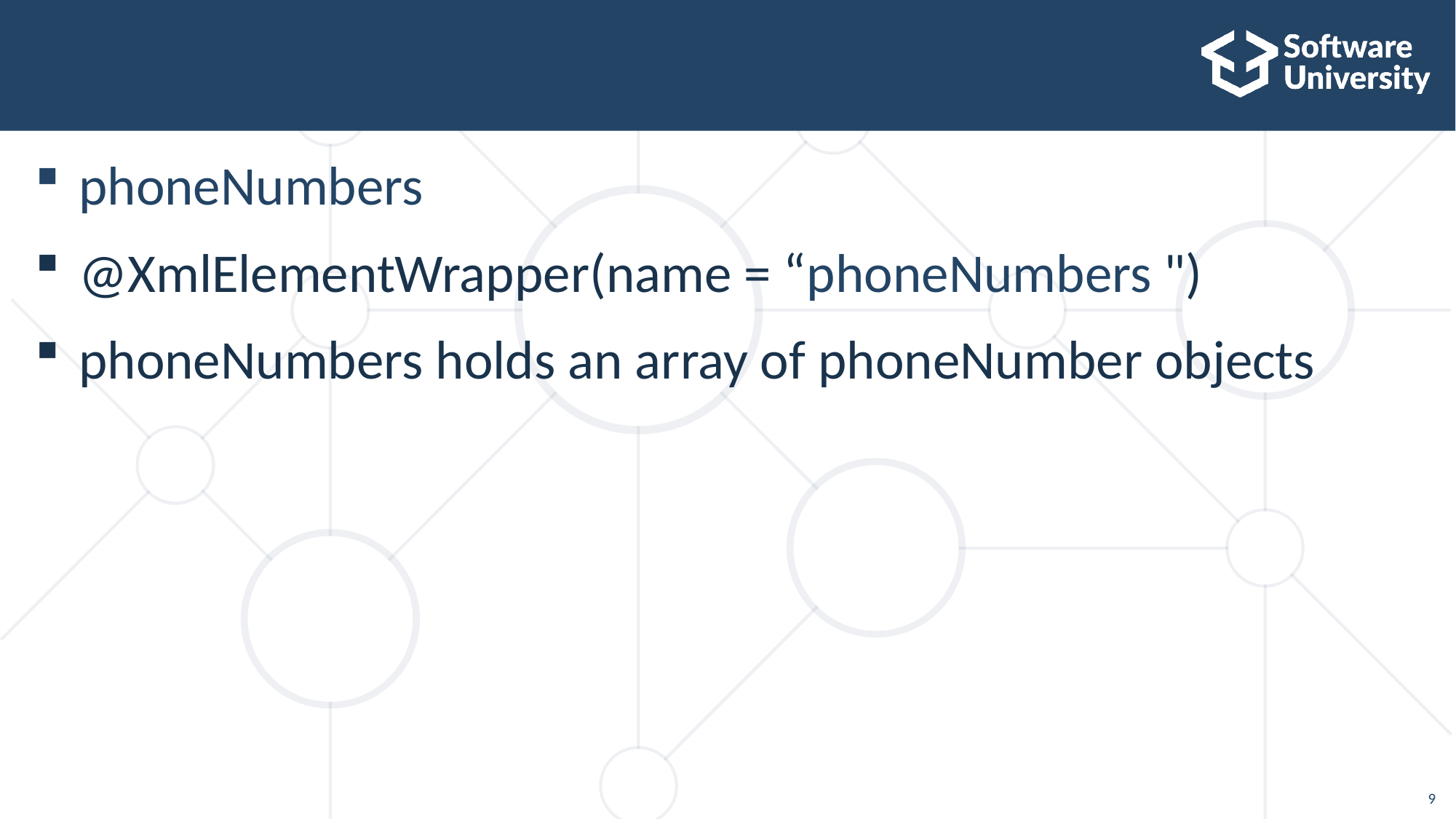

#
phoneNumbers
@XmlElementWrapper(name = “phoneNumbers ")
phoneNumbers holds an array of phoneNumber objects
9